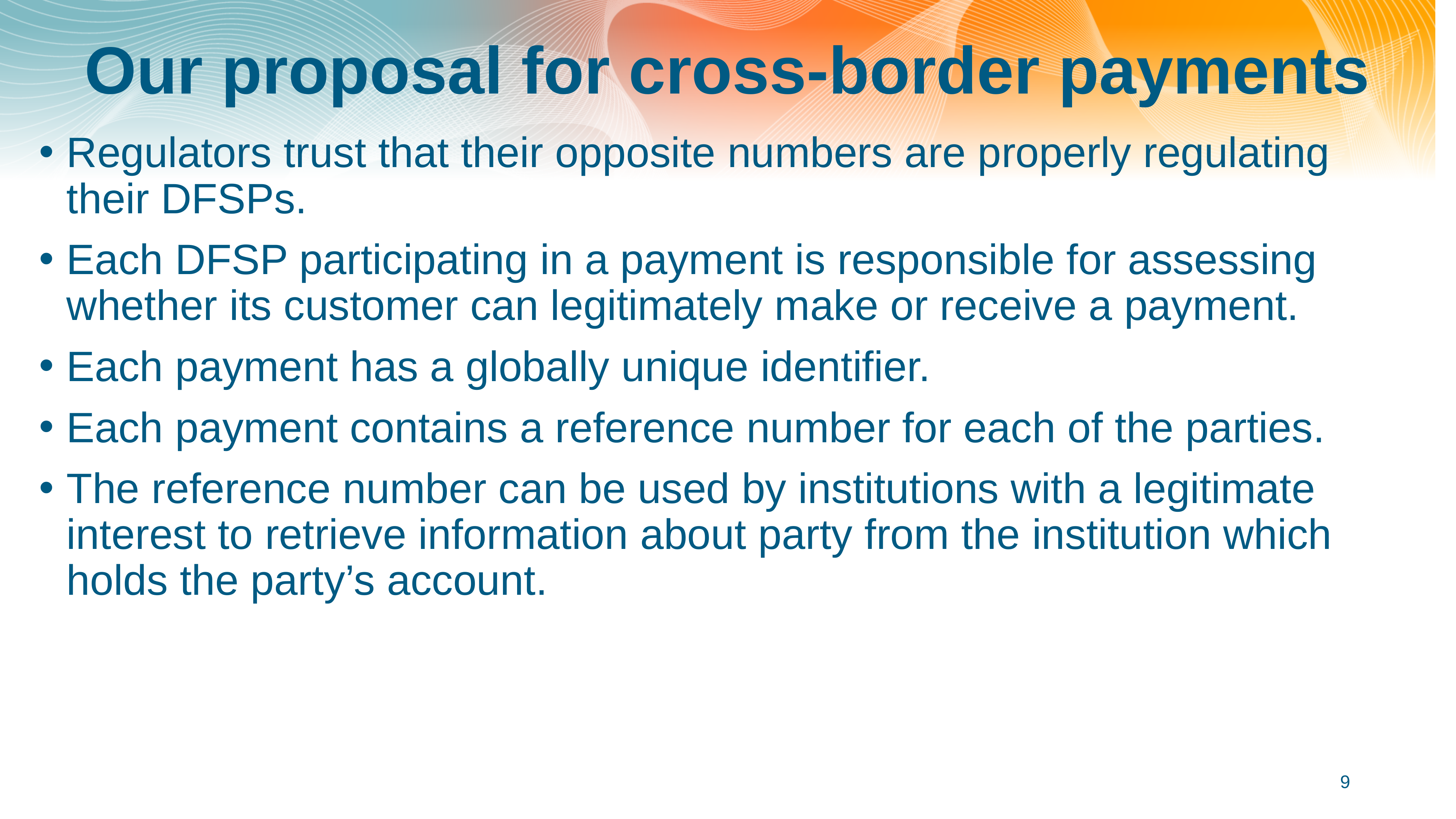

# Our proposal for cross-border payments
Regulators trust that their opposite numbers are properly regulating their DFSPs.
Each DFSP participating in a payment is responsible for assessing whether its customer can legitimately make or receive a payment.
Each payment has a globally unique identifier.
Each payment contains a reference number for each of the parties.
The reference number can be used by institutions with a legitimate interest to retrieve information about party from the institution which holds the party’s account.

9